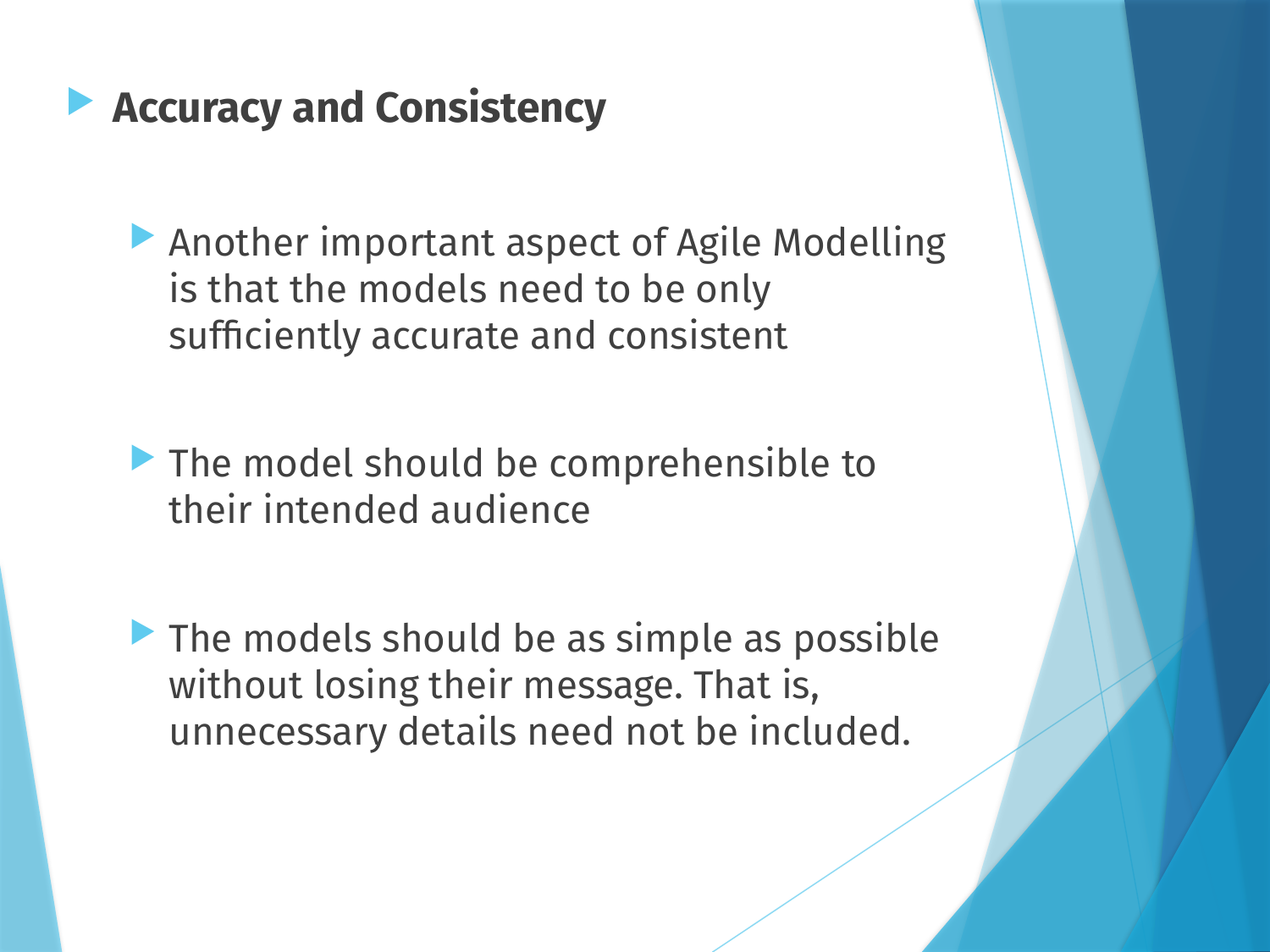

Accuracy and Consistency

Another important aspect of Agile Modelling is that the models need to be only sufficiently accurate and consistent

The model should be comprehensible to their intended audience

The models should be as simple as possible without losing their message. That is, unnecessary details need not be included.